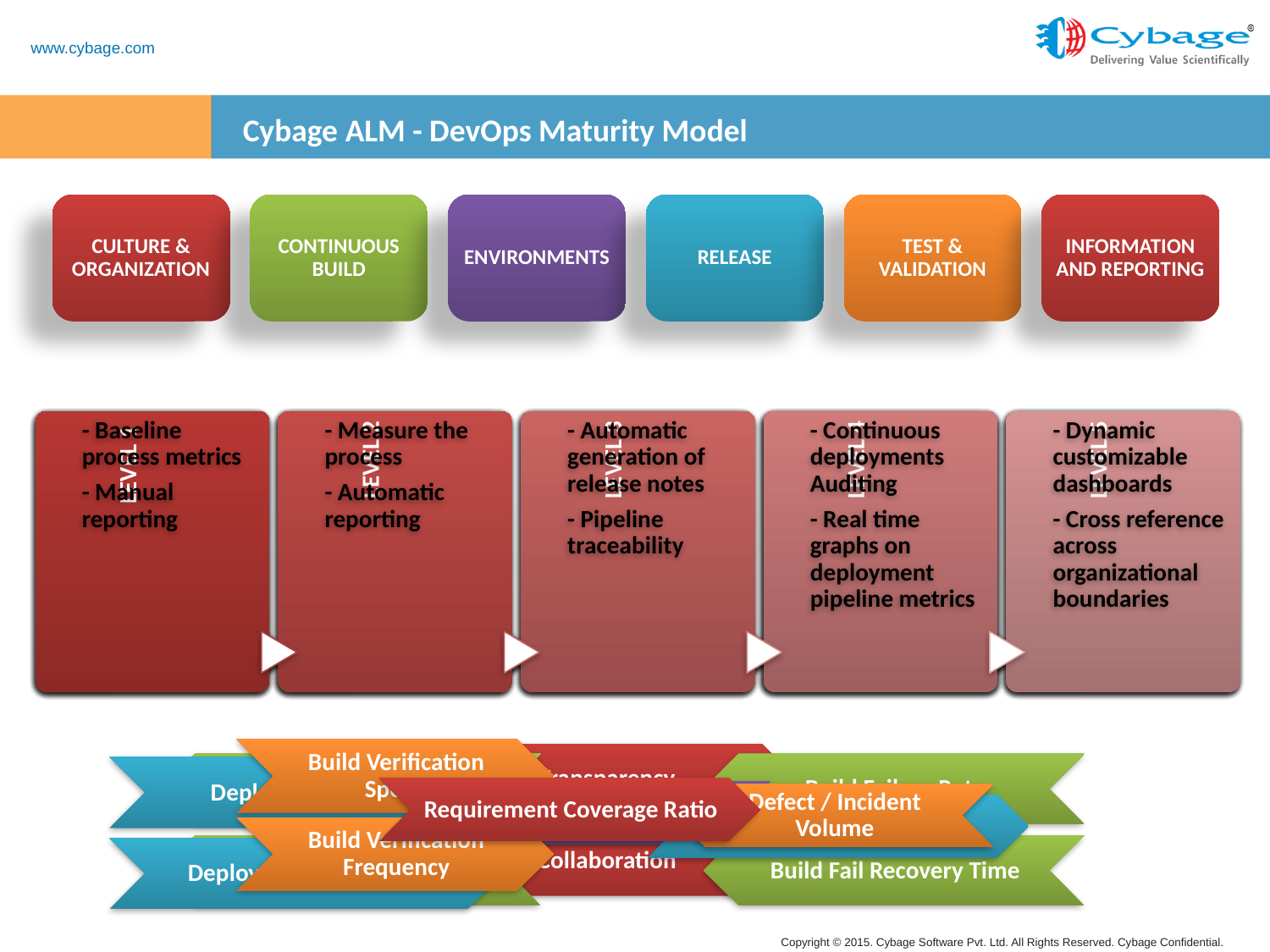

# Cybage ALM - DevOps Maturity Model
Culture & Organization
Continuous Build
Environments
Release
Test & Validation
Information and Reporting
LEVEL 1
- Technology based Teams
- Documented process
LEVEL 2
- Standard tools & best practices
- Adopt Agile methodology
LEVEL 3
- Extended team collaboration
- Define R&R  for  Dev & Ops
LEVEL 4
- Autonomous service teams for end-to-end NFR’s
LEVEL 5

Transparency
Collaboration
LEVEL 1
- Unit & Integration test into a CI process
- Test failure process
LEVEL 2
- Build pipelines with automated tests
- Production readiness tests in CI process
LEVEL 3
- CI Build breaks when SCA rules are broken
- Dashboards of all test execution results
LEVEL 4
- Dev & CI Environment per component
- Build Time Targets defined
LEVEL 5
- Story completed when service is deployed and used in production
Build Lead Time
Build Interval Time
Build Failure Rate
Build Fail Recovery Time
LEVEL 1
- Minimal test environments
- Engineers access to hosts and DBs
LEVEL 2
- Migrate to cloud
- Environment configuration as code in source control
LEVEL 3
- Self Service provisioning
- Integrated environment into deployment pipelines
LEVEL 4
- Automated spin up and tear down environments
- Automated tests to validate environment
LEVEL 5
- Auto-scaling and provisioning  of environments
Mean Time to Restore Service (MTTR)
LEVEL 1
-Manual Code Deployment, Installation & Configuration
-Rollback Process
LEVEL 2
- Deploy to any environment till production
- Deployment scripts for environments
LEVEL 3
- Automated and Triggered Deployment Tasks
- Service installation
- Configuration scripts
LEVEL 4
- Automated Installation & configuration
- Automated rollback with validation
LEVEL 5
- Automated  Deployment with  Zero Downtime
- Canary release process
Deployment speed
Deployment Frequency
Deployment Success rate
LEVEL 1
- Manual deployment Testing
LEVEL 2
- Automated deployment validation using smoke tests
LEVEL 3
- Triggered automated tests
- Logging & monitoring dashboards
LEVEL 4
- AB Testing
- Automated Smoke and Capacity tests with dashboards
LEVEL 5
- Chaos Monkey Testing
Build Verification Speed
Build Verification Frequency
Defect / Incident Volume
LEVEL 1
- Baseline process metrics
- Manual reporting
LEVEL 2
- Measure the process
- Automatic reporting
LEVEL 3
- Automatic generation of release notes
- Pipeline traceability
LEVEL 4
- Continuous deployments Auditing
- Real time graphs on deployment pipeline metrics
LEVEL 5
- Dynamic customizable dashboards
- Cross reference across organizational boundaries
Requirement Coverage Ratio